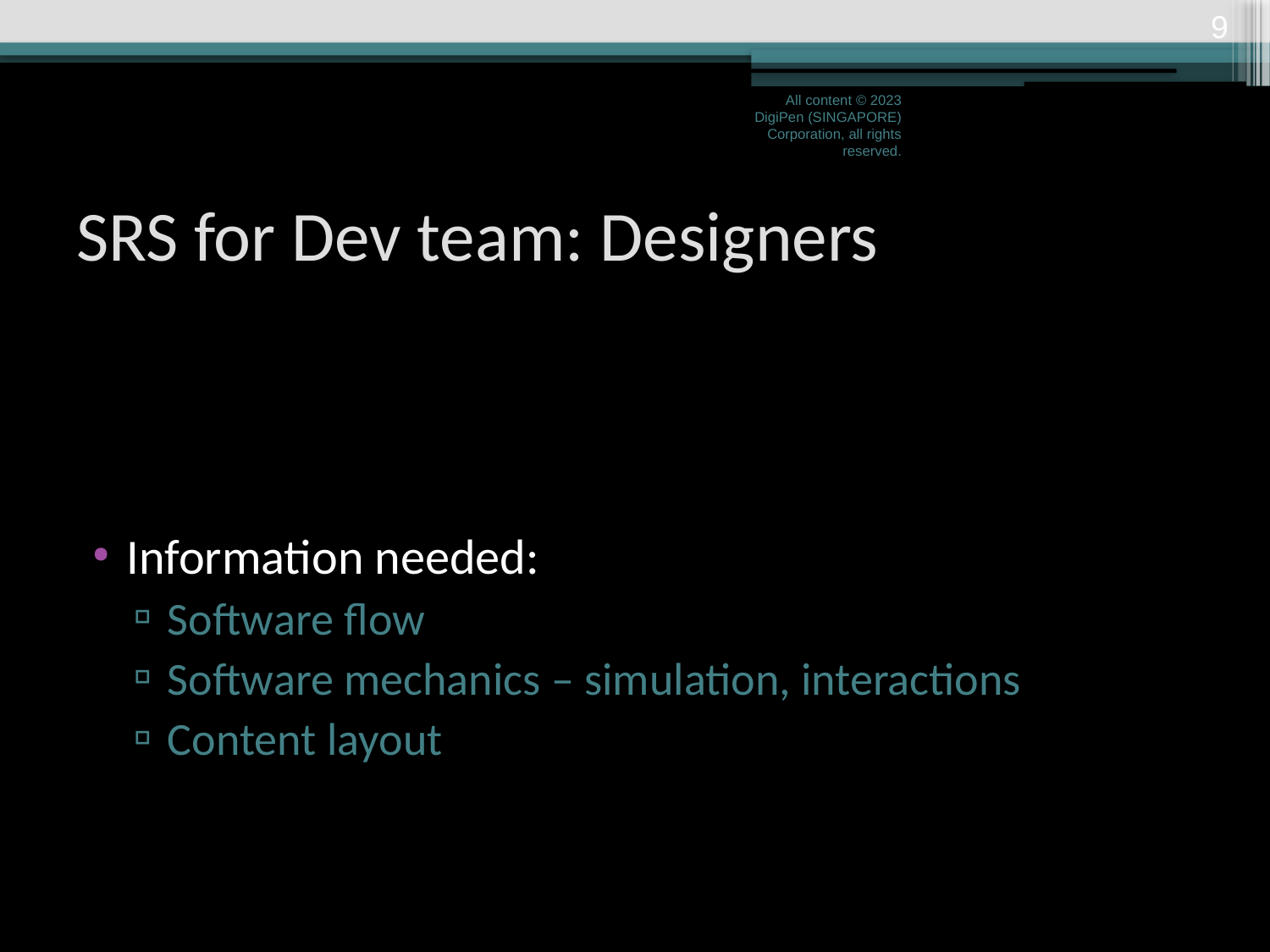

9
All content © 2023 DigiPen (SINGAPORE) Corporation, all rights reserved.
# SRS for Dev team: Designers

Information needed:
Software flow
Software mechanics – simulation, interactions
Content layout